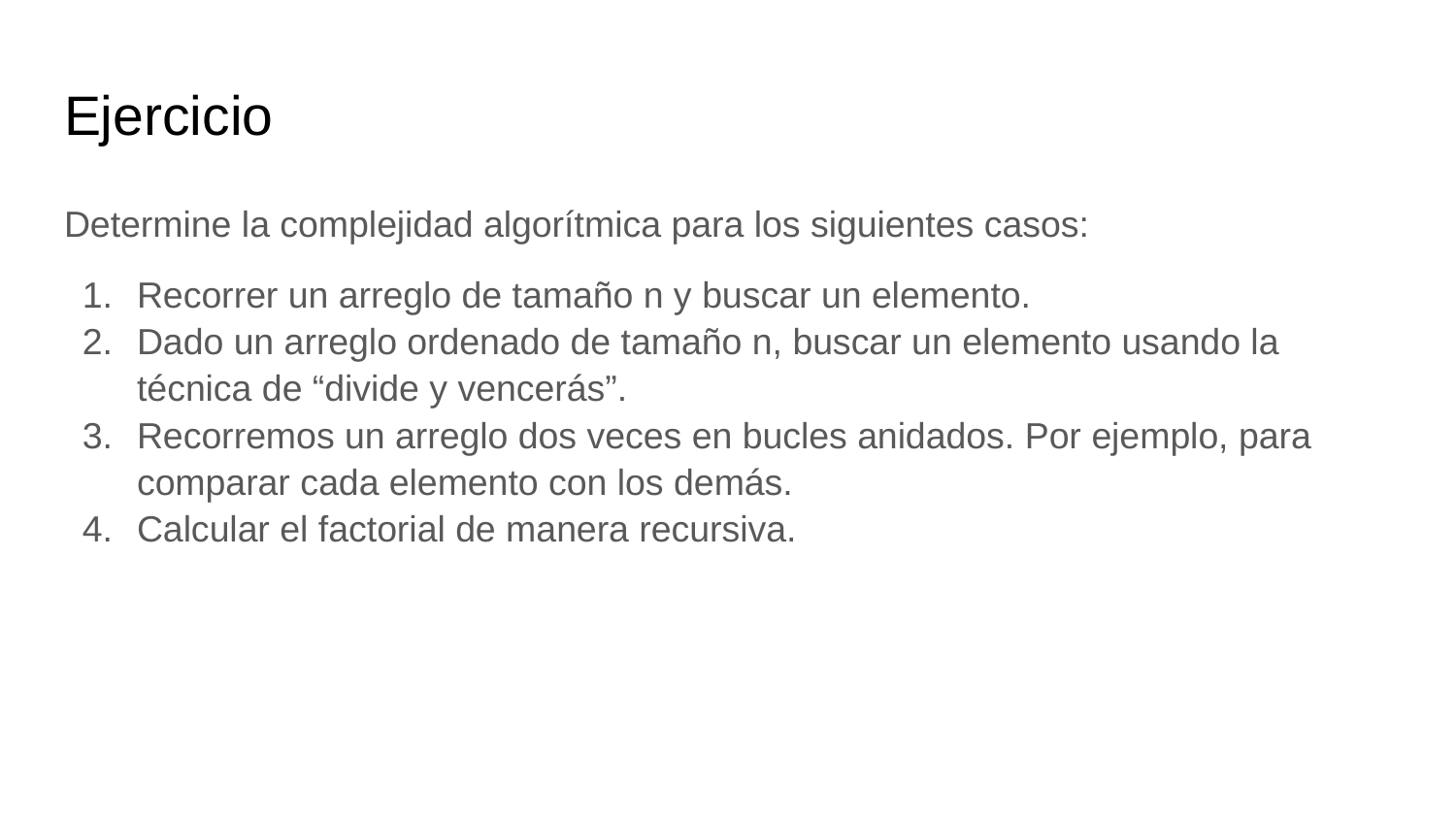

# Ejercicio
Determine la complejidad algorítmica para los siguientes casos:
Recorrer un arreglo de tamaño n y buscar un elemento.
Dado un arreglo ordenado de tamaño n, buscar un elemento usando la técnica de “divide y vencerás”.
Recorremos un arreglo dos veces en bucles anidados. Por ejemplo, para comparar cada elemento con los demás.
Calcular el factorial de manera recursiva.